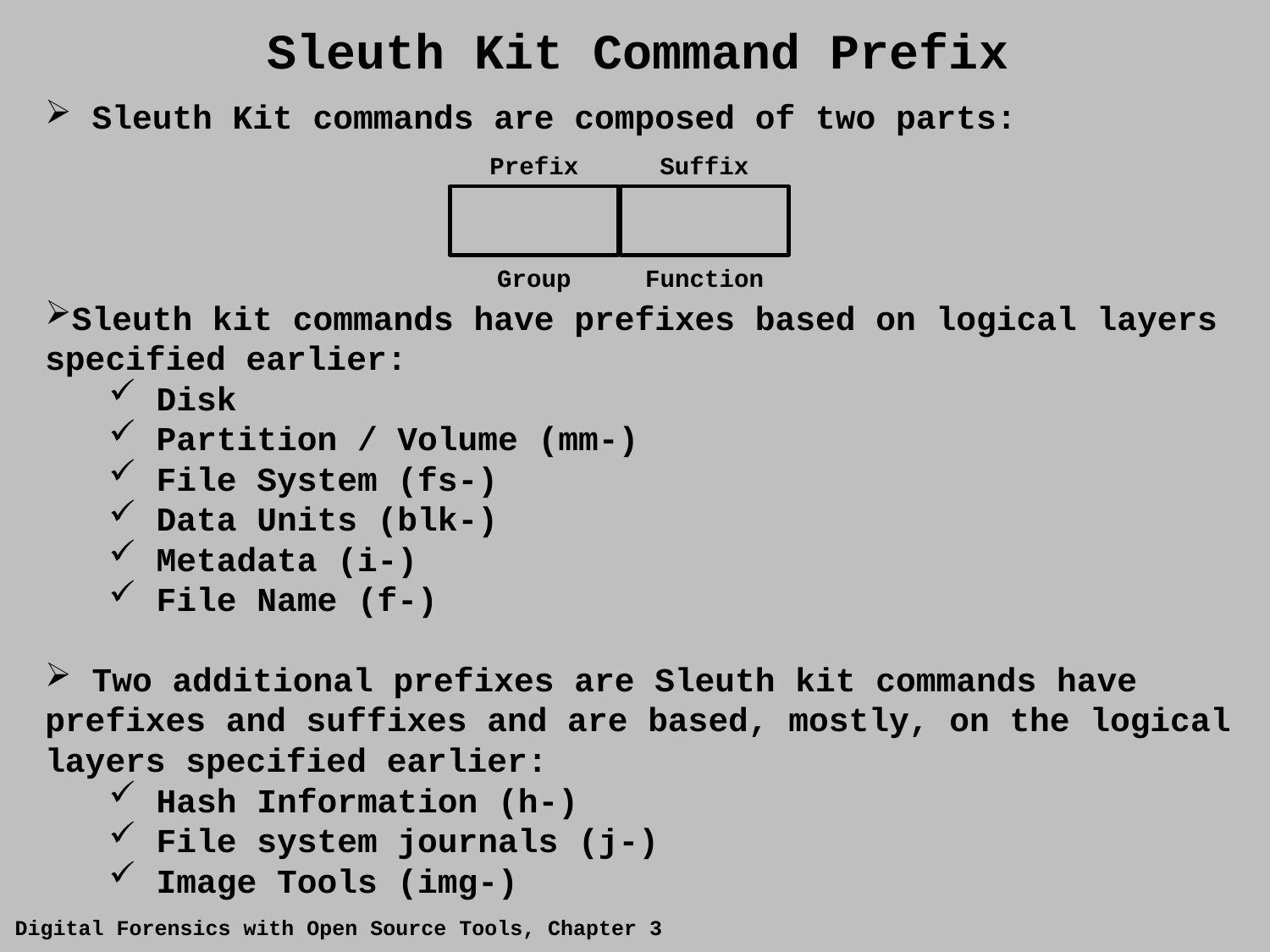

Sleuth Kit Command Prefix
 Sleuth Kit commands are composed of two parts:

Sleuth kit commands have prefixes based on logical layers specified earlier:
Disk
Partition / Volume (mm-)
File System (fs-)
Data Units (blk-)
Metadata (i-)
File Name (f-)

 Two additional prefixes are Sleuth kit commands have prefixes and suffixes and are based, mostly, on the logical layers specified earlier:
Hash Information (h-)
File system journals (j-)
Image Tools (img-)
Prefix
Suffix

Group
Function
Digital Forensics with Open Source Tools, Chapter 3